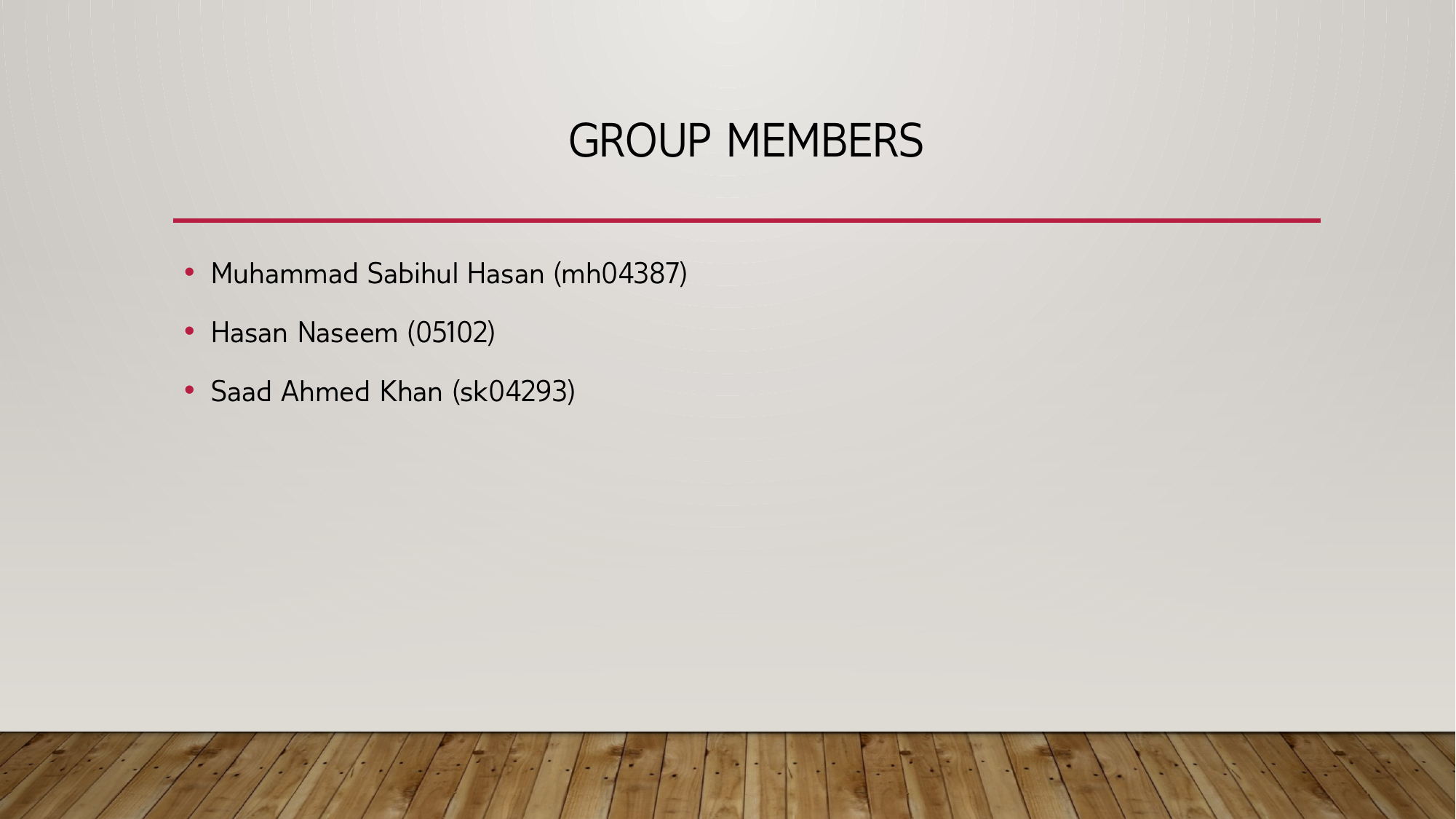

# Group Members
Muhammad Sabihul Hasan (mh04387)
Hasan Naseem (05102)
Saad Ahmed Khan (sk04293)